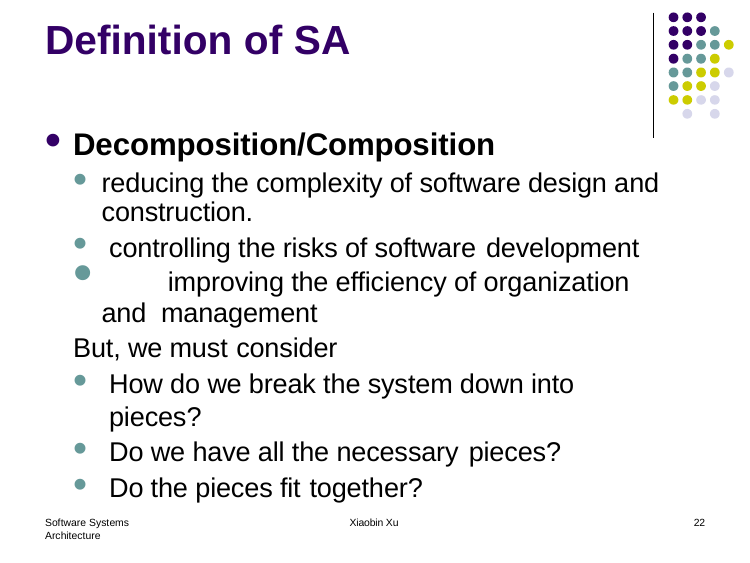

# Definition of SA
Decomposition/Composition
reducing the complexity of software design and  construction.
controlling the risks of software development
	improving the efficiency of organization and  management
But, we must consider
How do we break the system down into pieces?
Do we have all the necessary pieces?
Do the pieces fit together?
Software Systems  Architecture
Xiaobin Xu
22